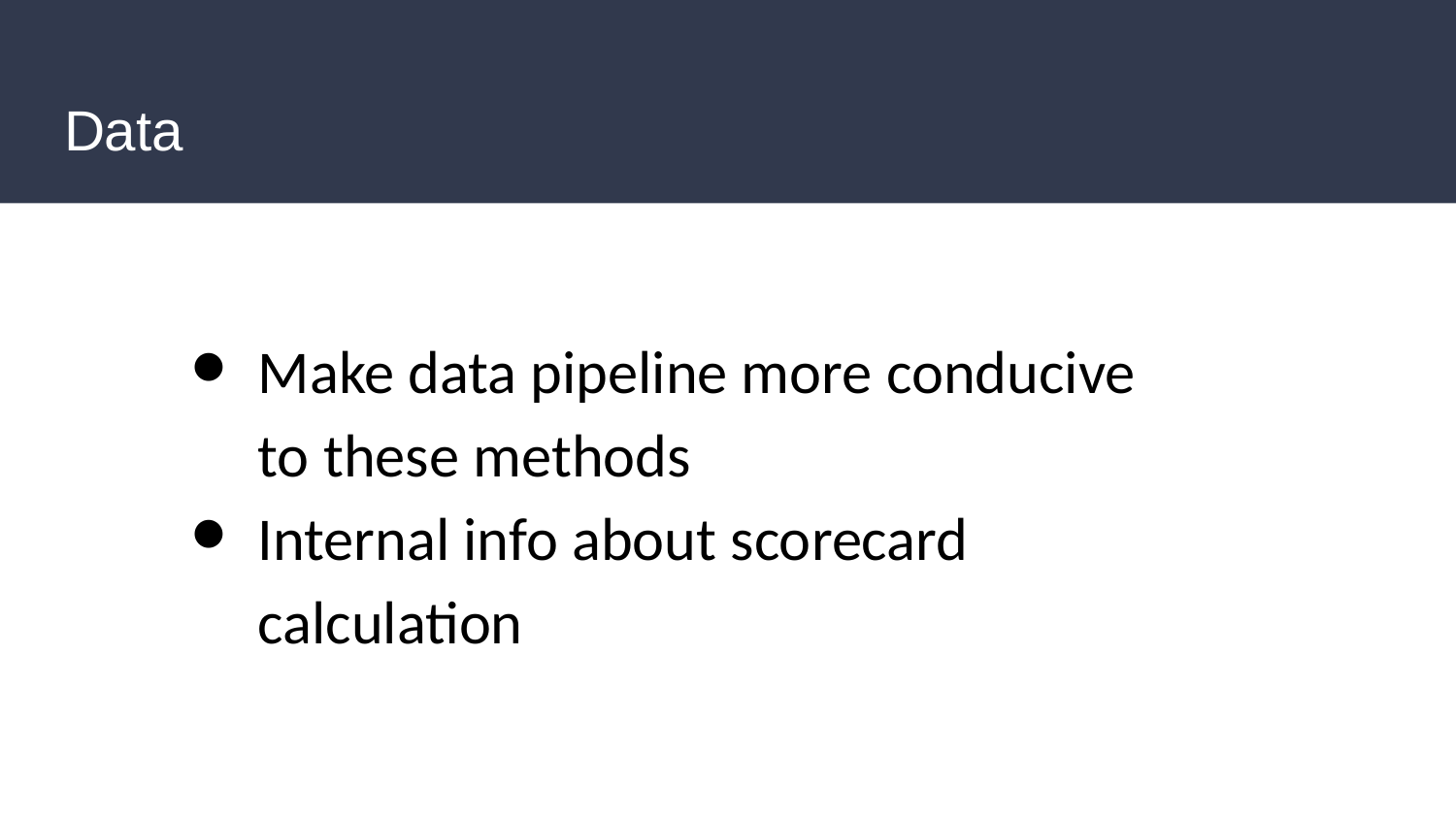

# Data
Make data pipeline more conducive to these methods
Internal info about scorecard calculation